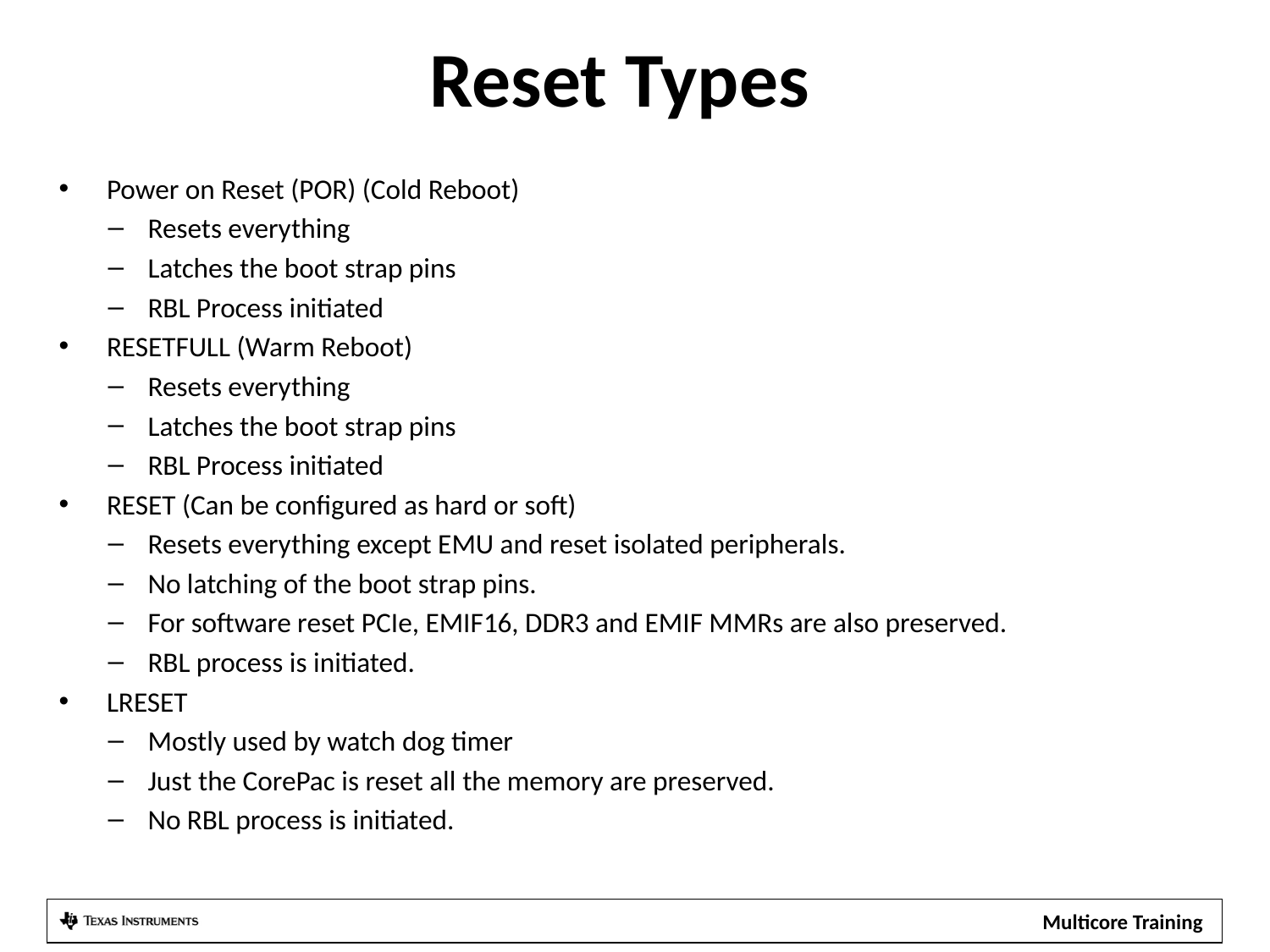

# Reset Types
Power on Reset (POR) (Cold Reboot)
Resets everything
Latches the boot strap pins
RBL Process initiated
RESETFULL (Warm Reboot)
Resets everything
Latches the boot strap pins
RBL Process initiated
RESET (Can be configured as hard or soft)
Resets everything except EMU and reset isolated peripherals.
No latching of the boot strap pins.
For software reset PCIe, EMIF16, DDR3 and EMIF MMRs are also preserved.
RBL process is initiated.
LRESET
Mostly used by watch dog timer
Just the CorePac is reset all the memory are preserved.
No RBL process is initiated.